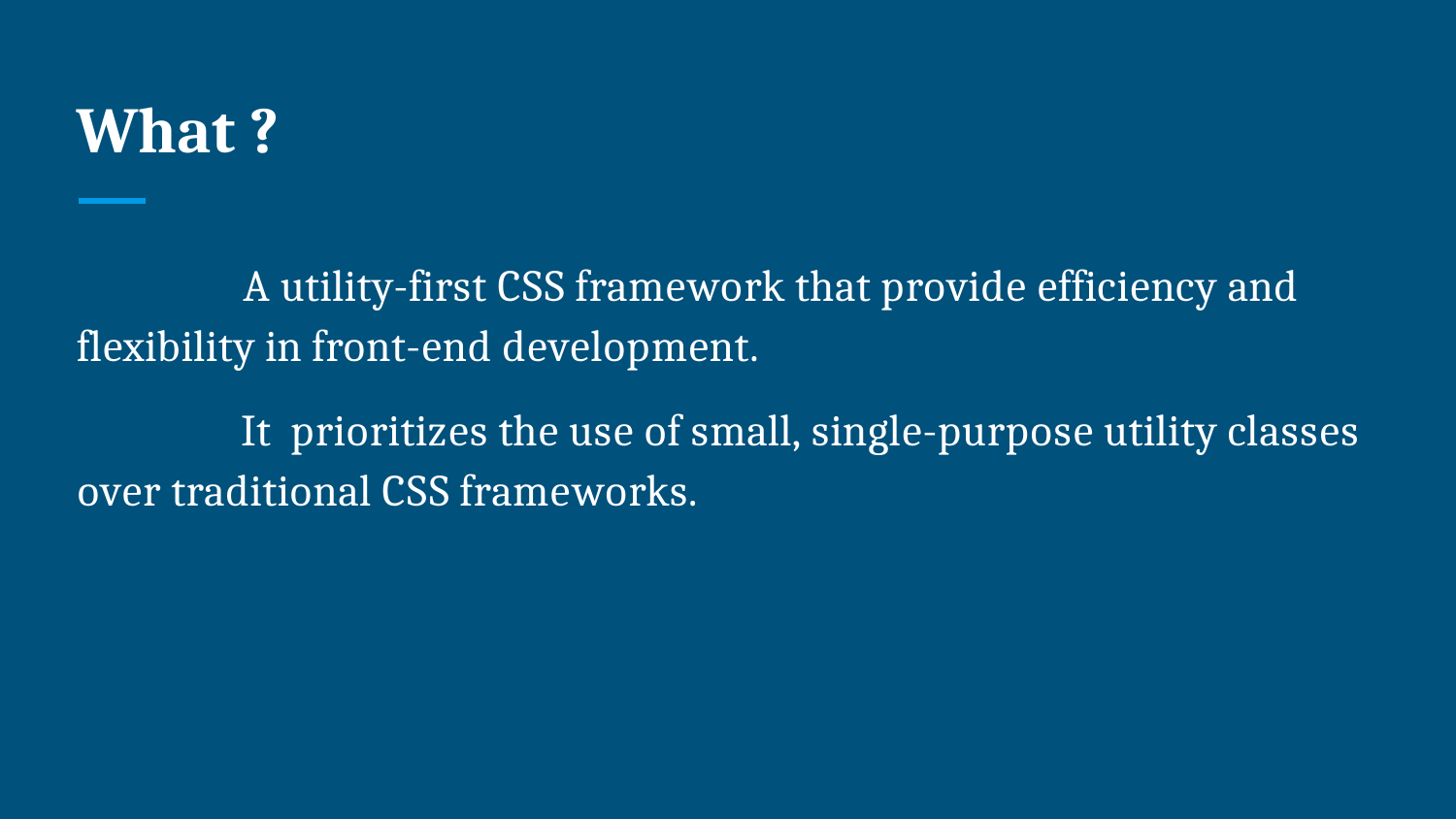

# What ?
                 A utility-first CSS framework that provide efficiency and flexibility in front-end development.
                 It  prioritizes the use of small, single-purpose utility classes over traditional CSS frameworks.